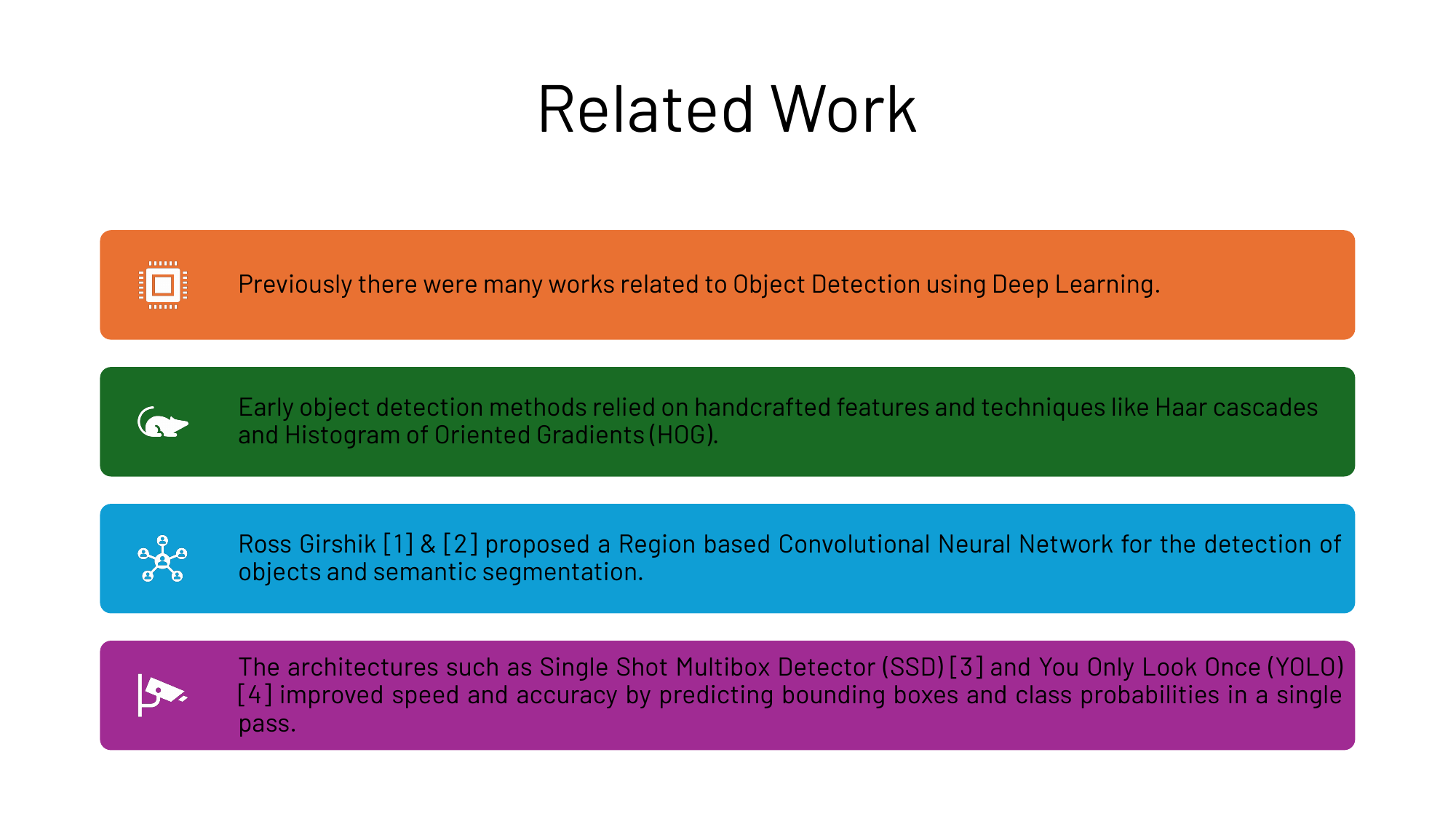

# Related Work
Previously there were many works related to Object Detection using Deep Learning.
Early object detection methods relied on handcrafted features and techniques like Haar cascades and Histogram of Oriented Gradients (HOG).
Ross Girshik [1] & [2] proposed a Region based Convolutional Neural Network for the detection of objects and semantic segmentation.
The architectures such as Single Shot Multibox Detector (SSD) [3] and You Only Look Once (YOLO) [4] improved speed and accuracy by predicting bounding boxes and class probabilities in a single pass.